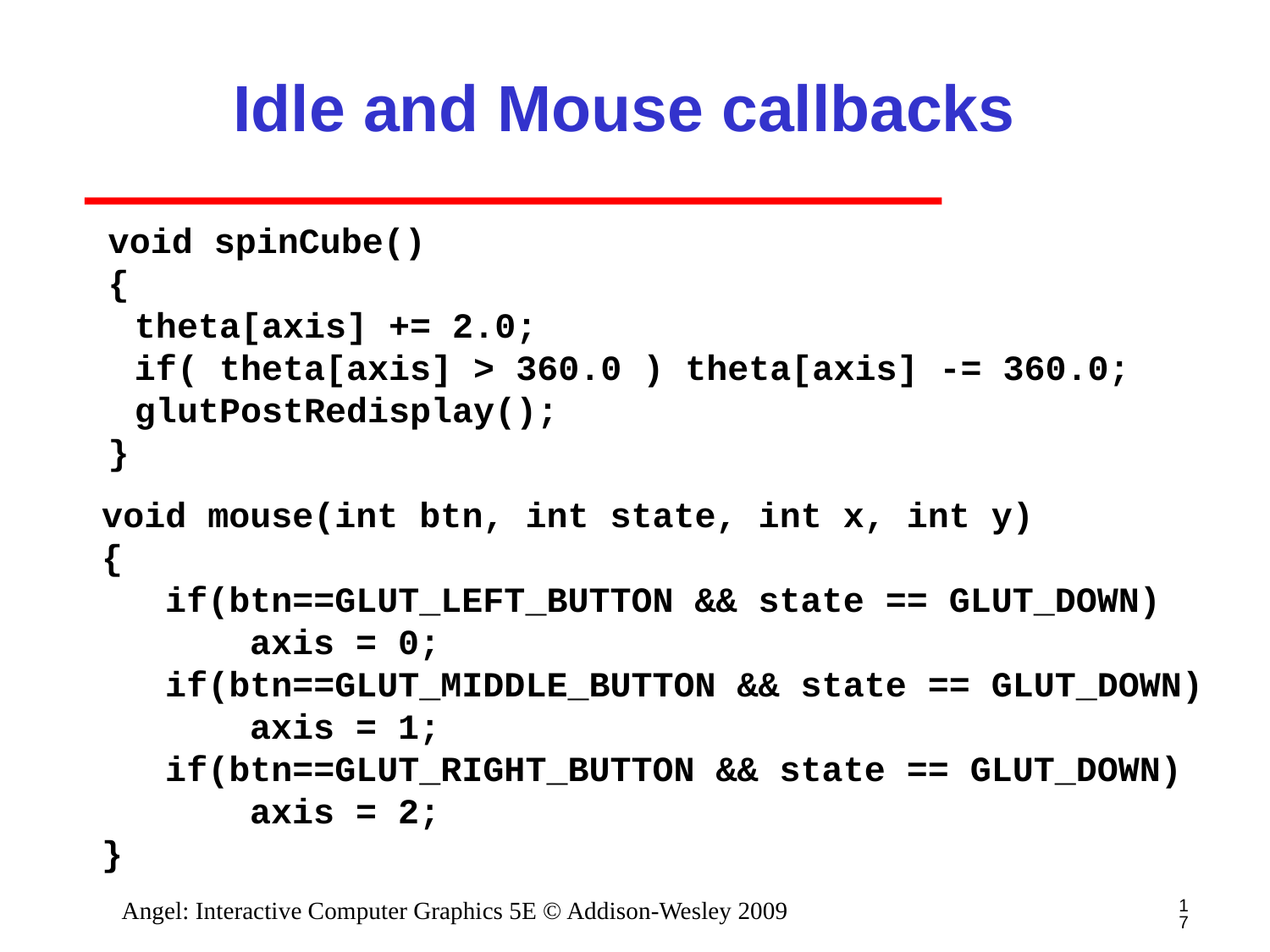

# Idle and Mouse callbacks
void spinCube()
{
	theta[axis] += 2.0;
	if( theta[axis] > 360.0 ) theta[axis] -= 360.0;
	glutPostRedisplay();
}
void mouse(int btn, int state, int x, int y)
{
   if(btn==GLUT_LEFT_BUTTON && state == GLUT_DOWN)
       axis = 0;
   if(btn==GLUT_MIDDLE_BUTTON && state == GLUT_DOWN)
       axis = 1;
   if(btn==GLUT_RIGHT_BUTTON && state == GLUT_DOWN)
       axis = 2;
}
17
Angel: Interactive Computer Graphics 5E © Addison-Wesley 2009